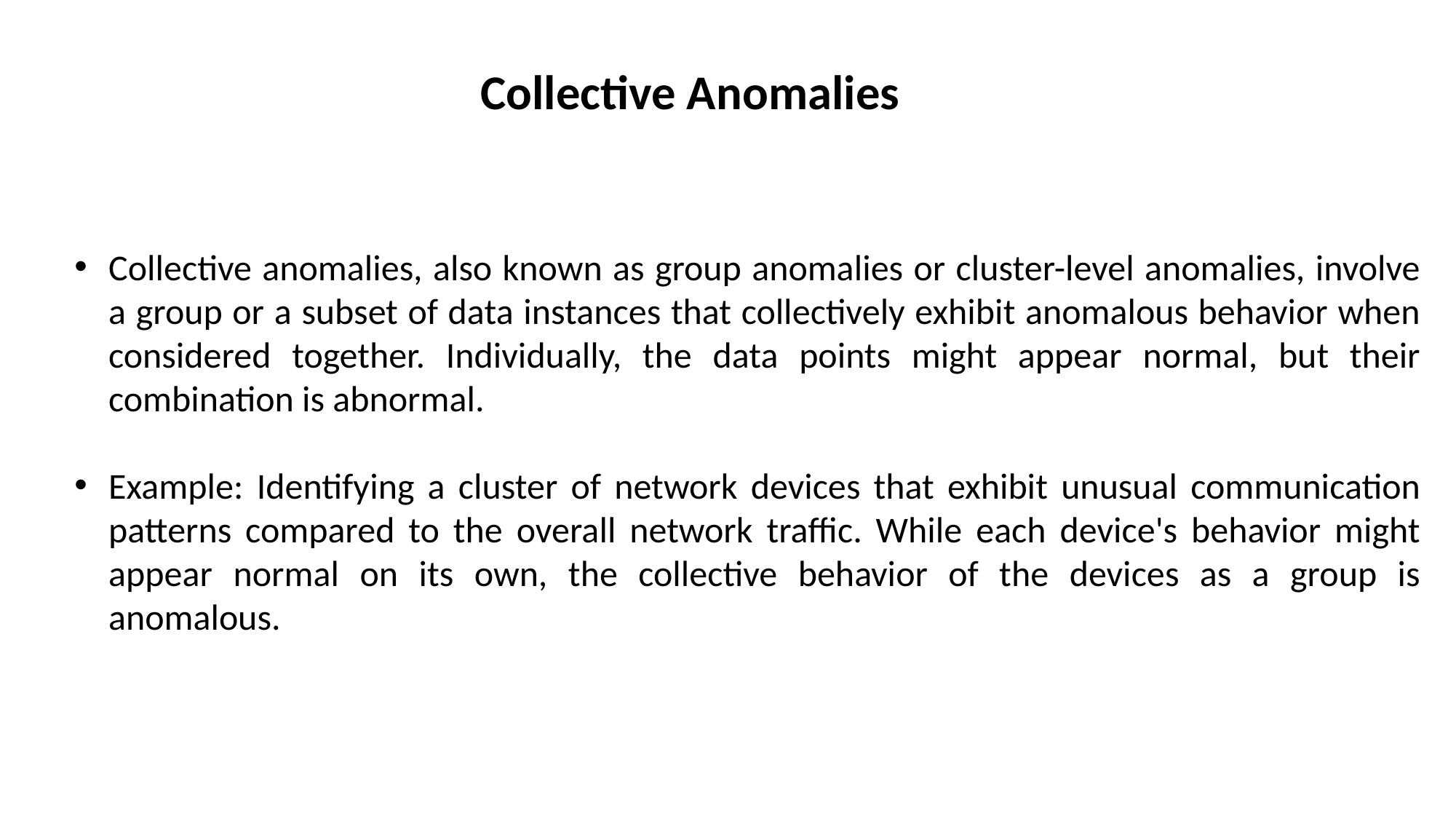

Collective Anomalies
Collective anomalies, also known as group anomalies or cluster-level anomalies, involve a group or a subset of data instances that collectively exhibit anomalous behavior when considered together. Individually, the data points might appear normal, but their combination is abnormal.

Example: Identifying a cluster of network devices that exhibit unusual communication patterns compared to the overall network traffic. While each device's behavior might appear normal on its own, the collective behavior of the devices as a group is anomalous.